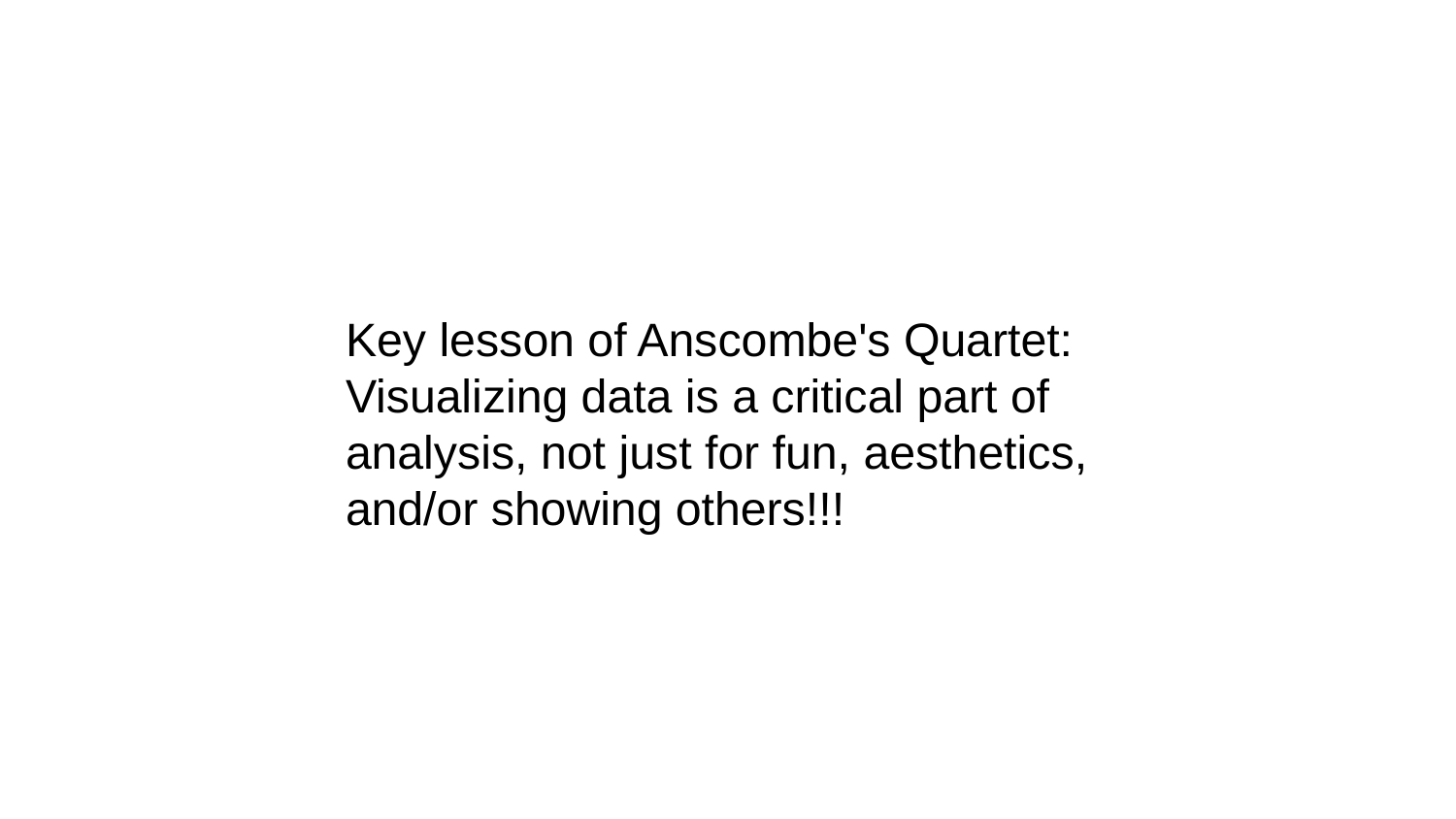

# Key lesson of Anscombe's Quartet: Visualizing data is a critical part of analysis, not just for fun, aesthetics, and/or showing others!!!